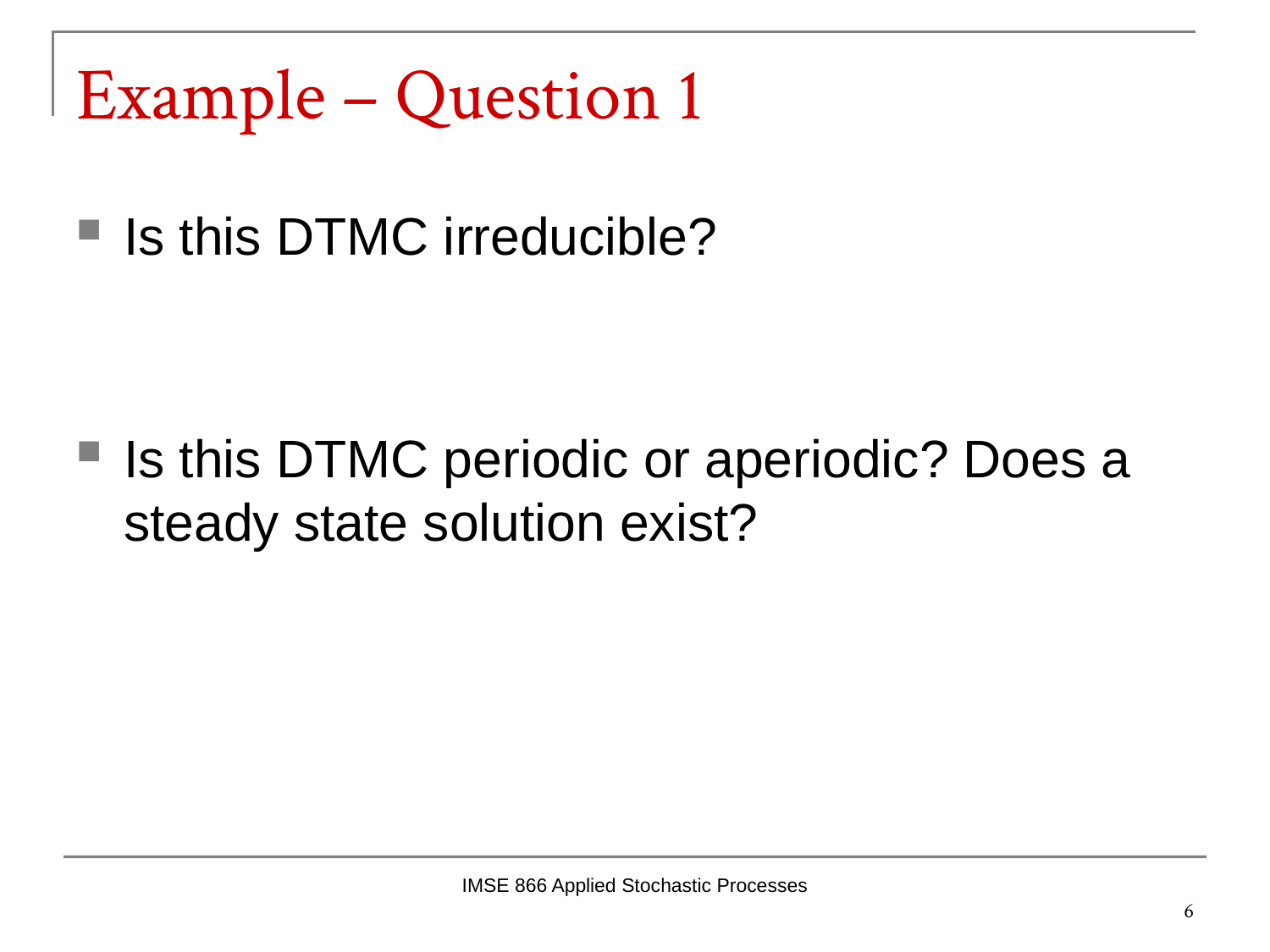

# Example – Question 1
Is this DTMC irreducible?

Is this DTMC periodic or aperiodic? Does a steady state solution exist?

IMSE 866 Applied Stochastic Processes
6